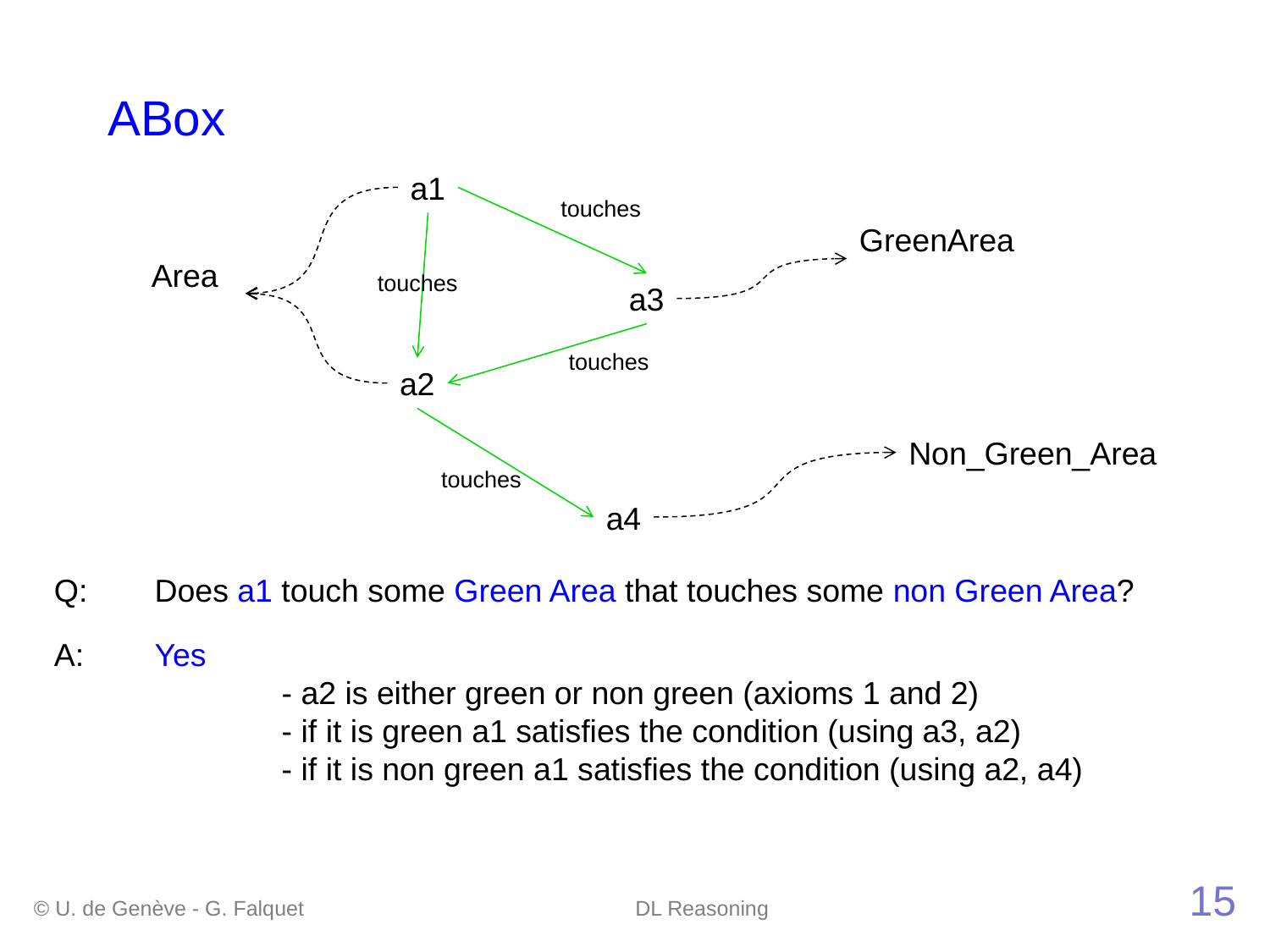

# ABox
a1
touches
GreenArea

Area

touches
a3
touches
a2
Non_Green_Area
touches
a4
Q: 	Does a1 touch some Green Area that touches some non Green Area?

A: 	Yes
		- a2 is either green or non green (axioms 1 and 2)
		- if it is green a1 satisfies the condition (using a3, a2)
		- if it is non green a1 satisfies the condition (using a2, a4)
15
© U. de Genève - G. Falquet
DL Reasoning